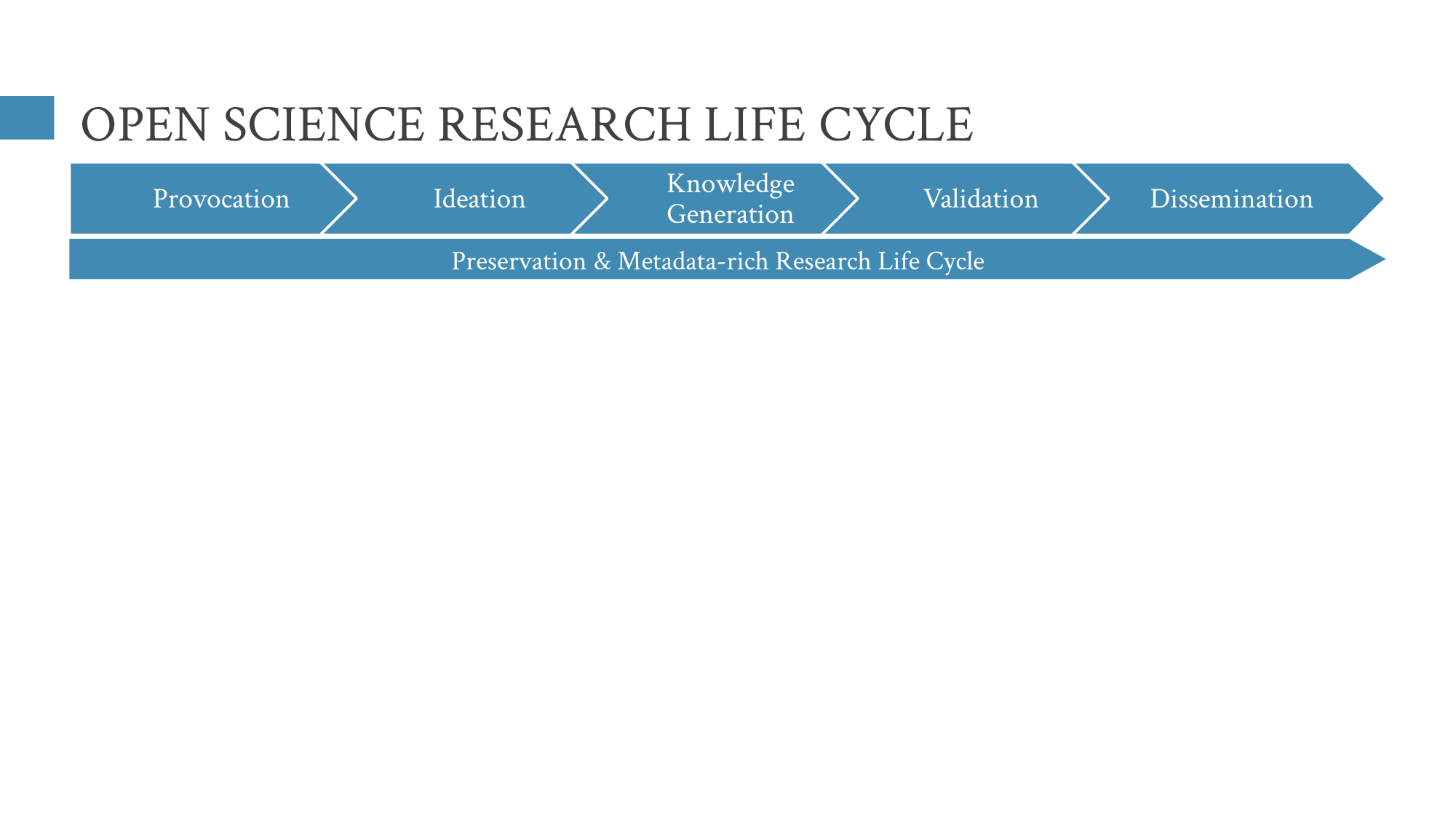

# Open Science Research Life Cycle
Provocation
Ideation
Knowledge Generation
Validation
Dissemination
Preservation & Metadata-rich Research Life Cycle